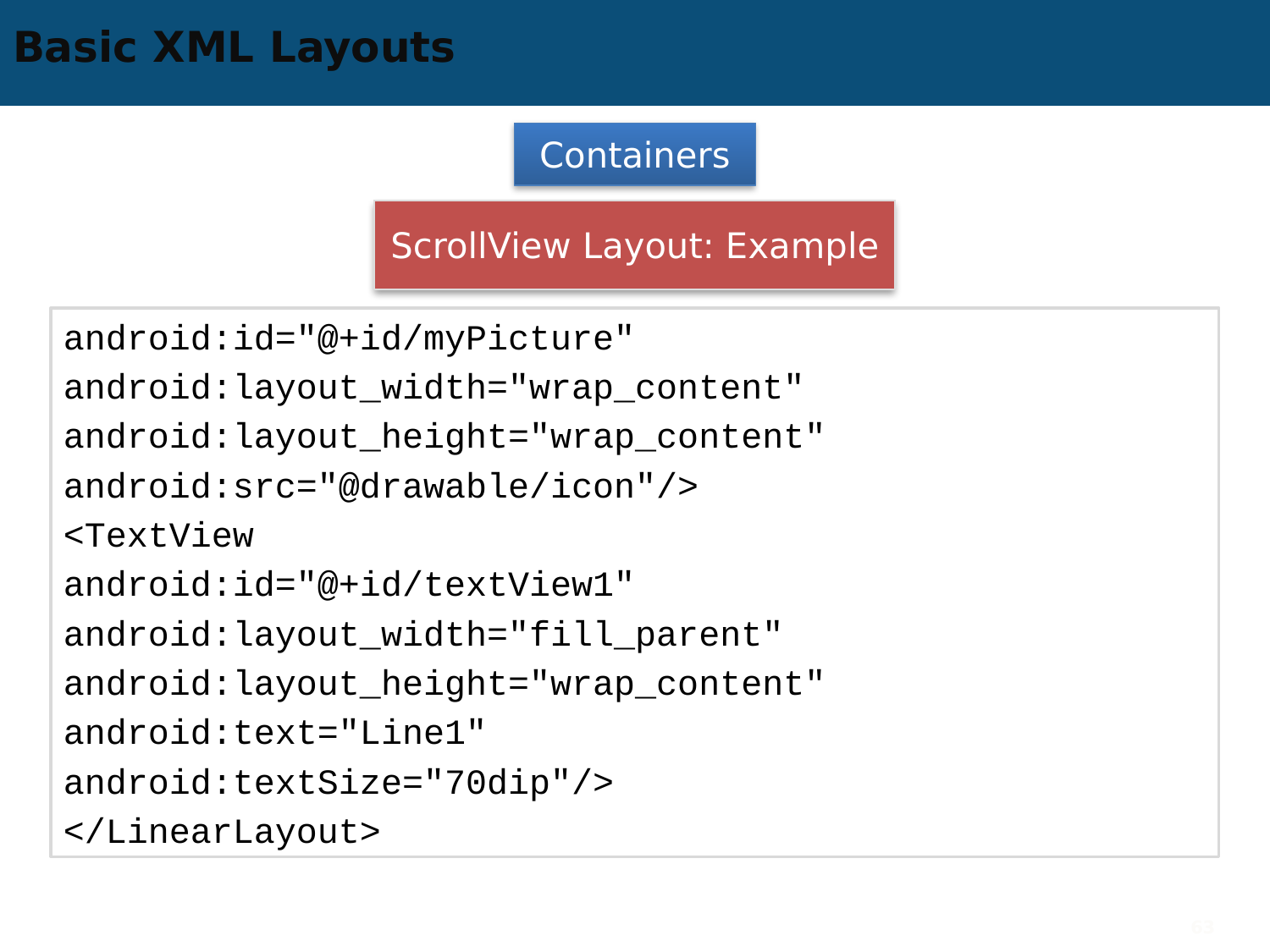

# Basic XML Layouts
Containers
ScrollView Layout: Example
android:id="@+id/myPicture"
android:layout_width="wrap_content"
android:layout_height="wrap_content"
android:src="@drawable/icon"/>
<TextView
android:id="@+id/textView1"
android:layout_width="fill_parent"
android:layout_height="wrap_content"
android:text="Line1"
android:textSize="70dip"/>
</LinearLayout>